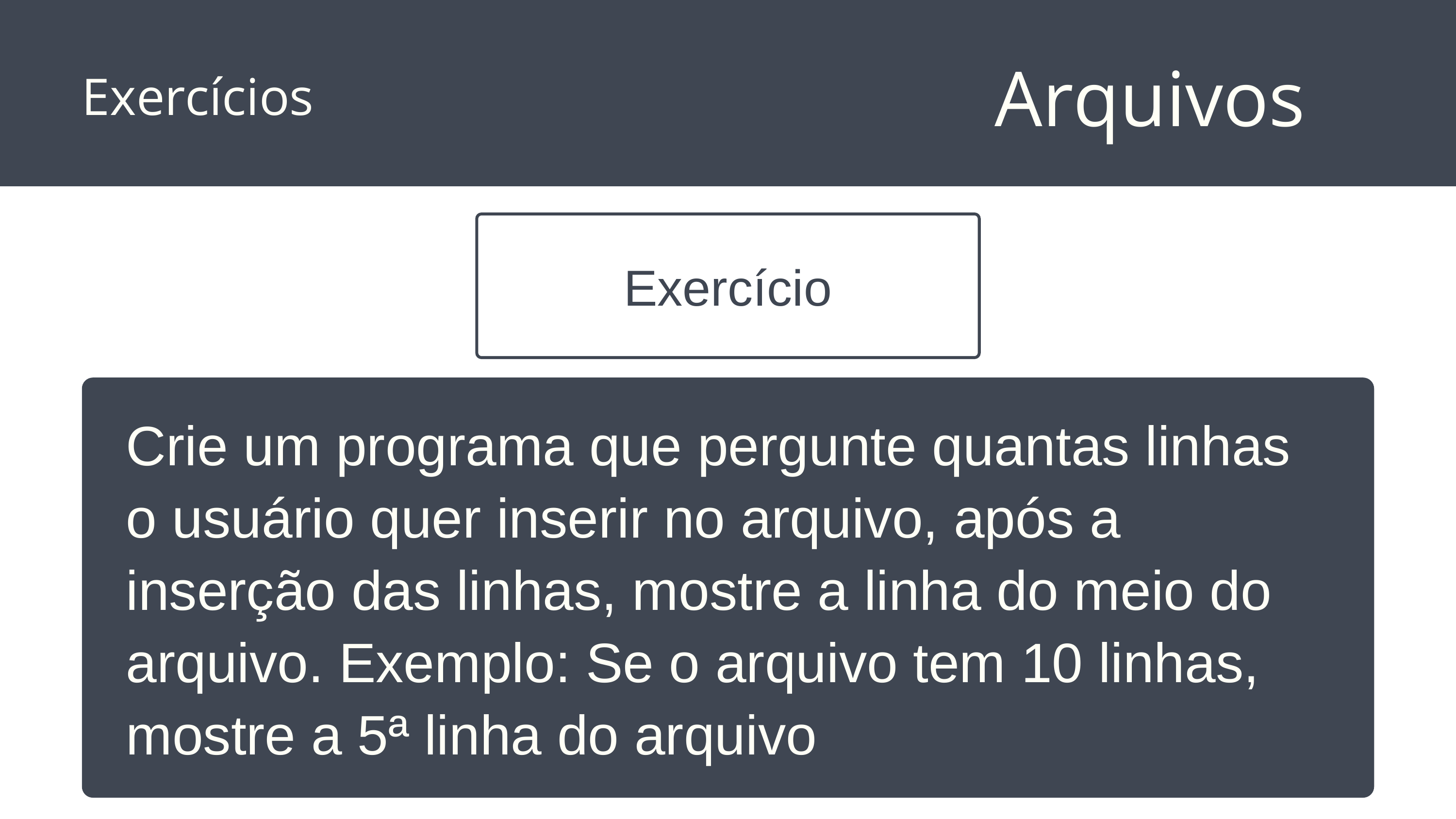

Arquivos
Exercícios

Exercício

Crie um programa que pergunte quantas linhas o usuário quer inserir no arquivo, após a inserção das linhas, mostre a linha do meio do arquivo. Exemplo: Se o arquivo tem 10 linhas, mostre a 5ª linha do arquivo